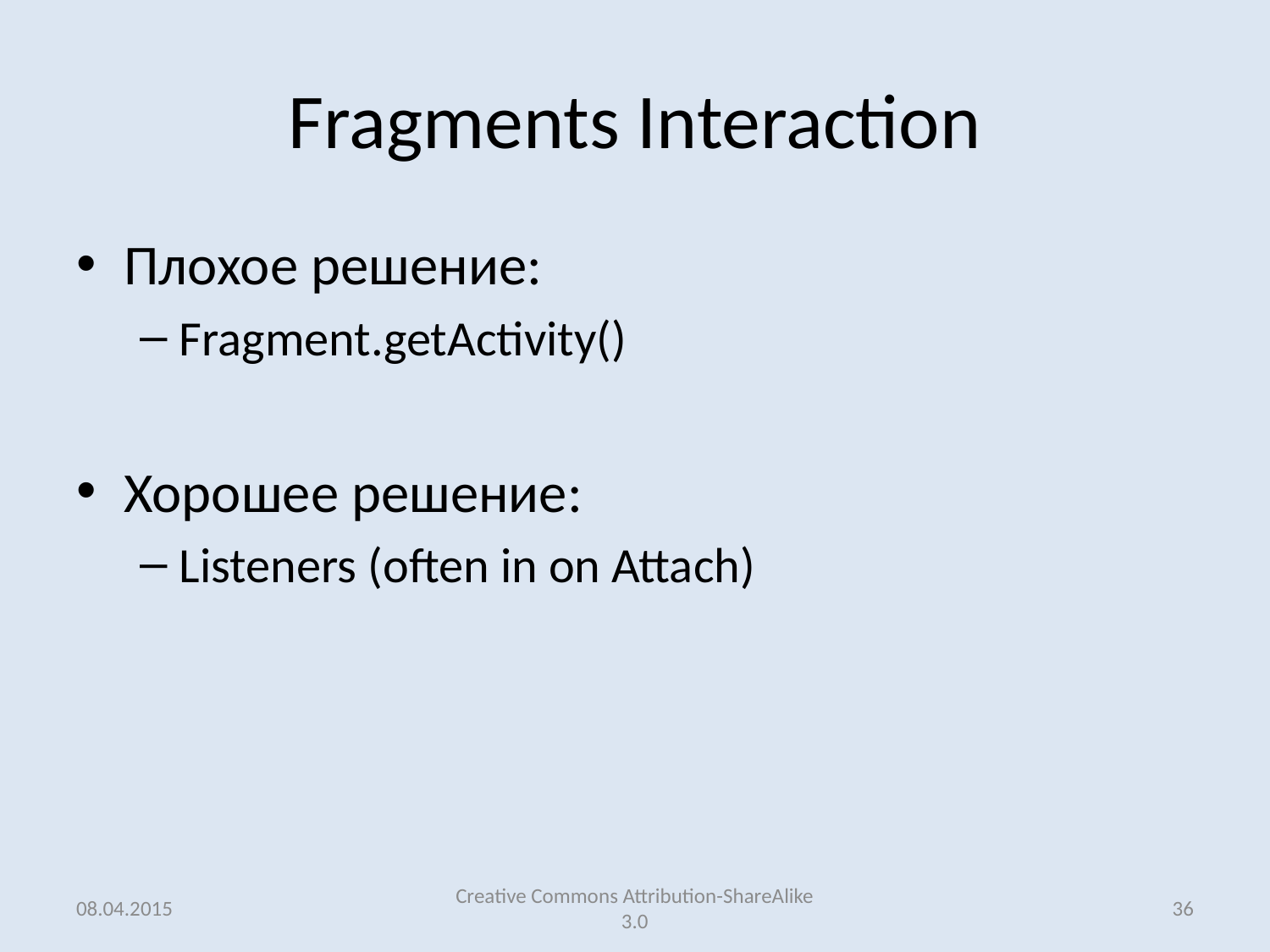

# Fragments Interaction
Плохое решение:
Fragment.getActivity()

Хорошее решение:
Listeners (often in on Attach)
08.04.2015
Creative Commons Attribution-ShareAlike 3.0
36